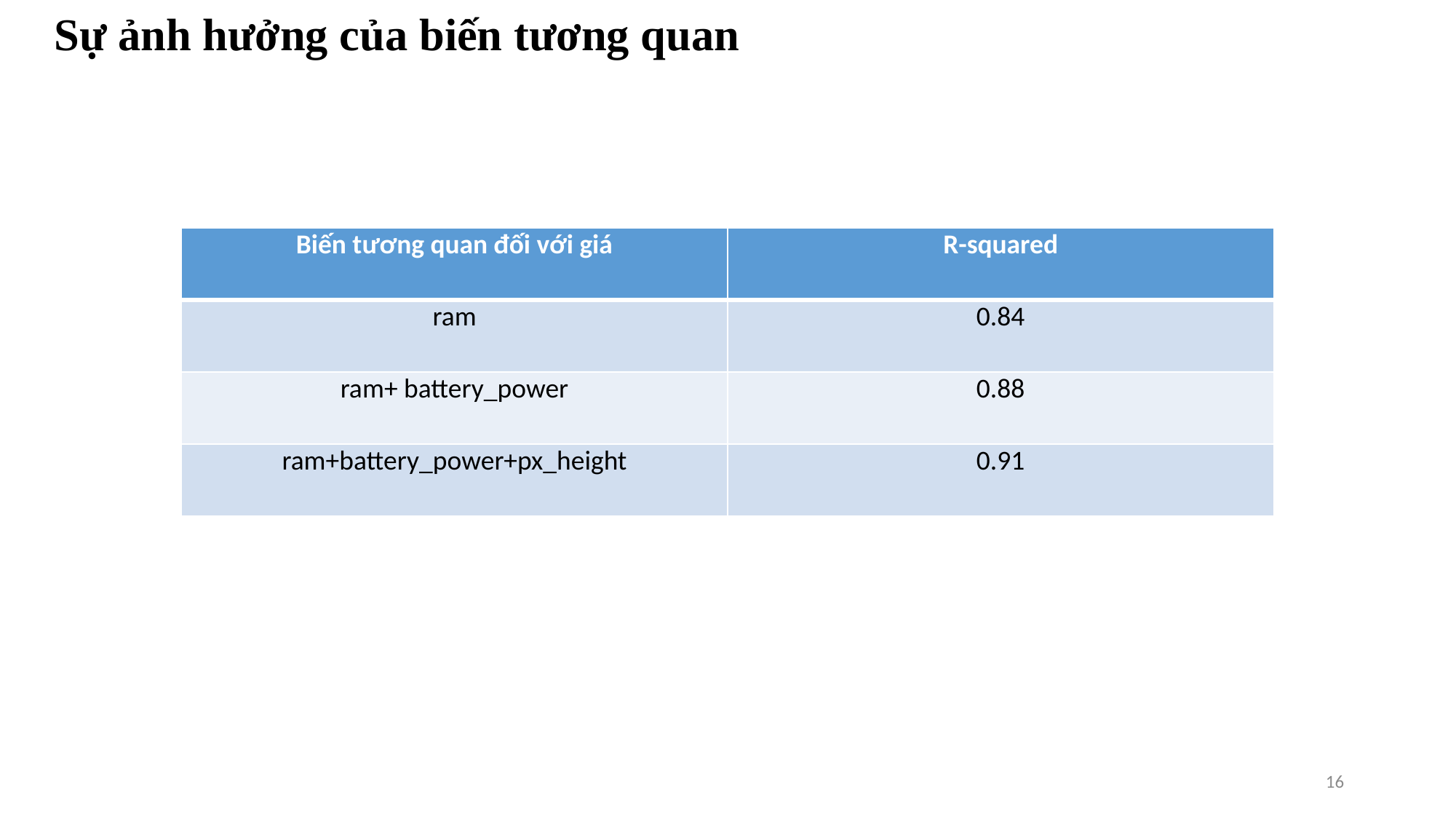

Sự ảnh hưởng của biến tương quan
| Biến tương quan đối với giá | R-squared |
| --- | --- |
| ram | 0.84 |
| ram+ battery\_power | 0.88 |
| ram+battery\_power+px\_height | 0.91 |
16